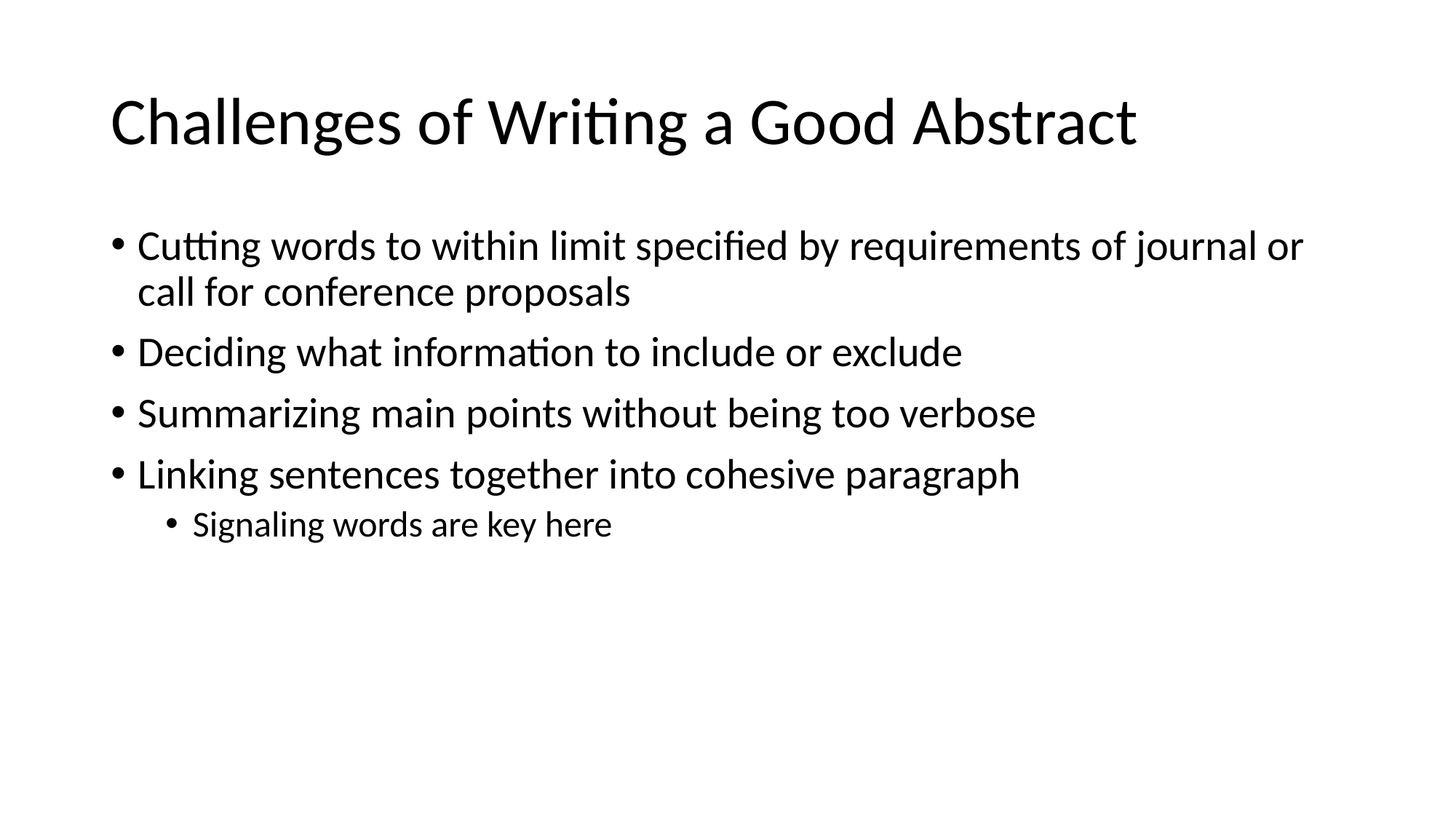

# Challenges of Writing a Good Abstract
Cutting words to within limit specified by requirements of journal or call for conference proposals
Deciding what information to include or exclude
Summarizing main points without being too verbose
Linking sentences together into cohesive paragraph
Signaling words are key here